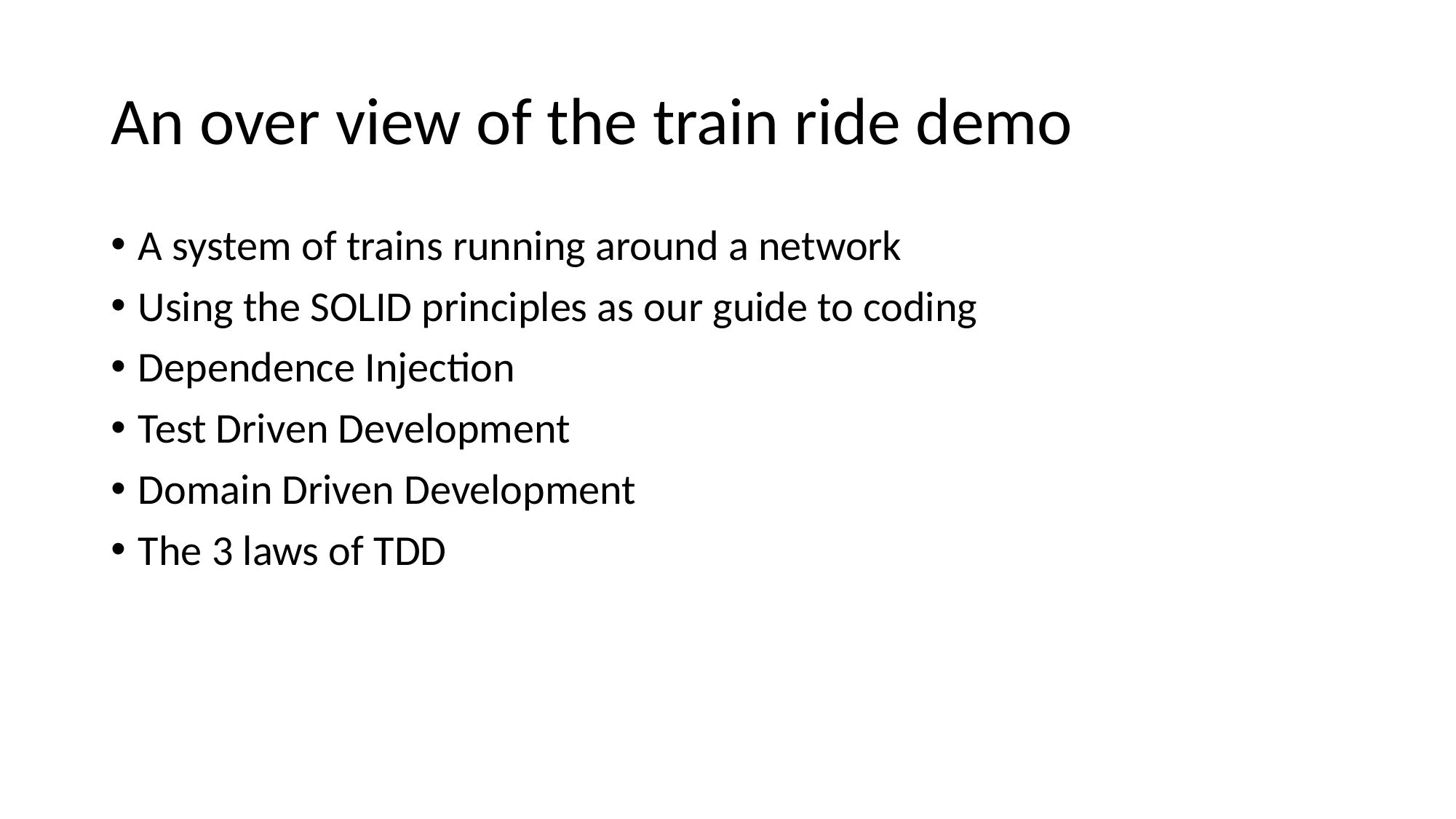

# An over view of the train ride demo
A system of trains running around a network
Using the SOLID principles as our guide to coding
Dependence Injection
Test Driven Development
Domain Driven Development
The 3 laws of TDD